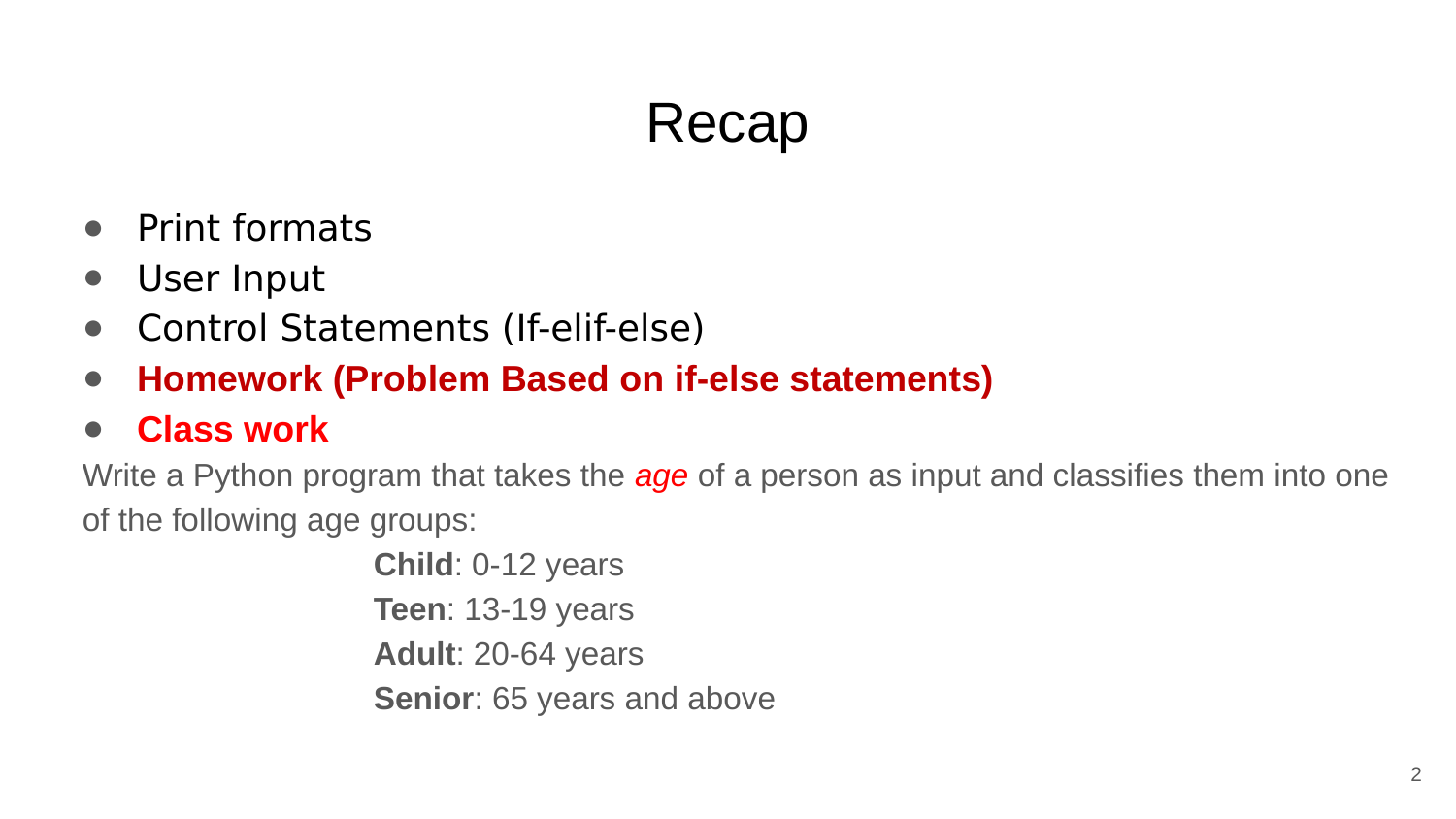

# Recap
Print formats
User Input
Control Statements (If-elif-else)
Homework (Problem Based on if-else statements)
Class work
Write a Python program that takes the age of a person as input and classifies them into one of the following age groups:
		Child: 0-12 years
		Teen: 13-19 years
		Adult: 20-64 years
		Senior: 65 years and above
2